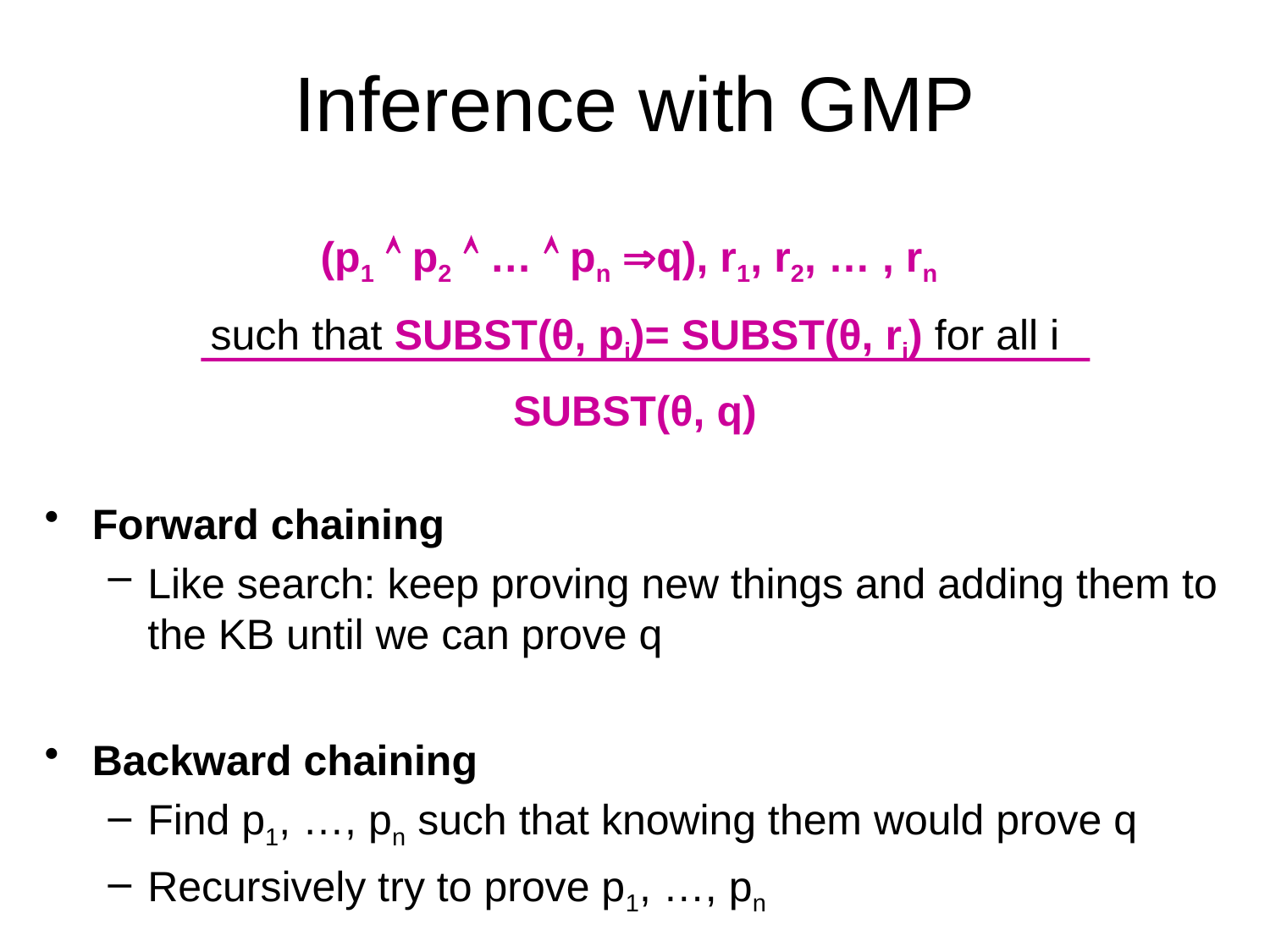

# Inference with GMP
(p1 ∧ p2 ∧ … ∧ pn ⇒q), r1, r2, … , rn
such that SUBST(θ, pi)= SUBST(θ, ri) for all i
SUBST(θ, q)

Forward chaining
Like search: keep proving new things and adding them to the KB until we can prove q

Backward chaining
Find p1, …, pn such that knowing them would prove q
Recursively try to prove p1, …, pn